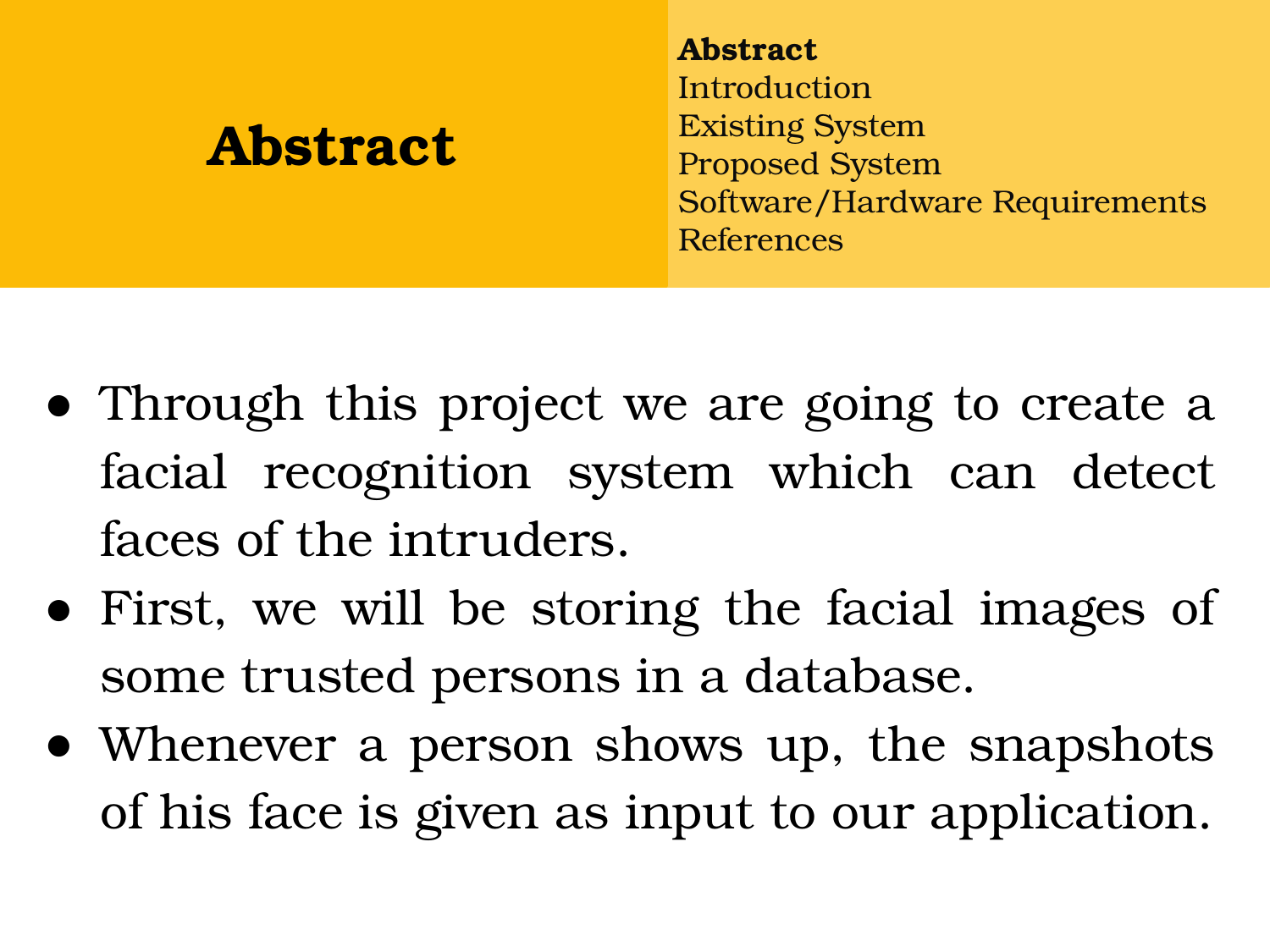

Abstract
Abstract
Introduction
Existing System
Proposed System
Software/Hardware Requirements
References
#

Through this project we are going to create a facial recognition system which can detect faces of the intruders.
First, we will be storing the facial images of some trusted persons in a database.
Whenever a person shows up, the snapshots of his face is given as input to our application.